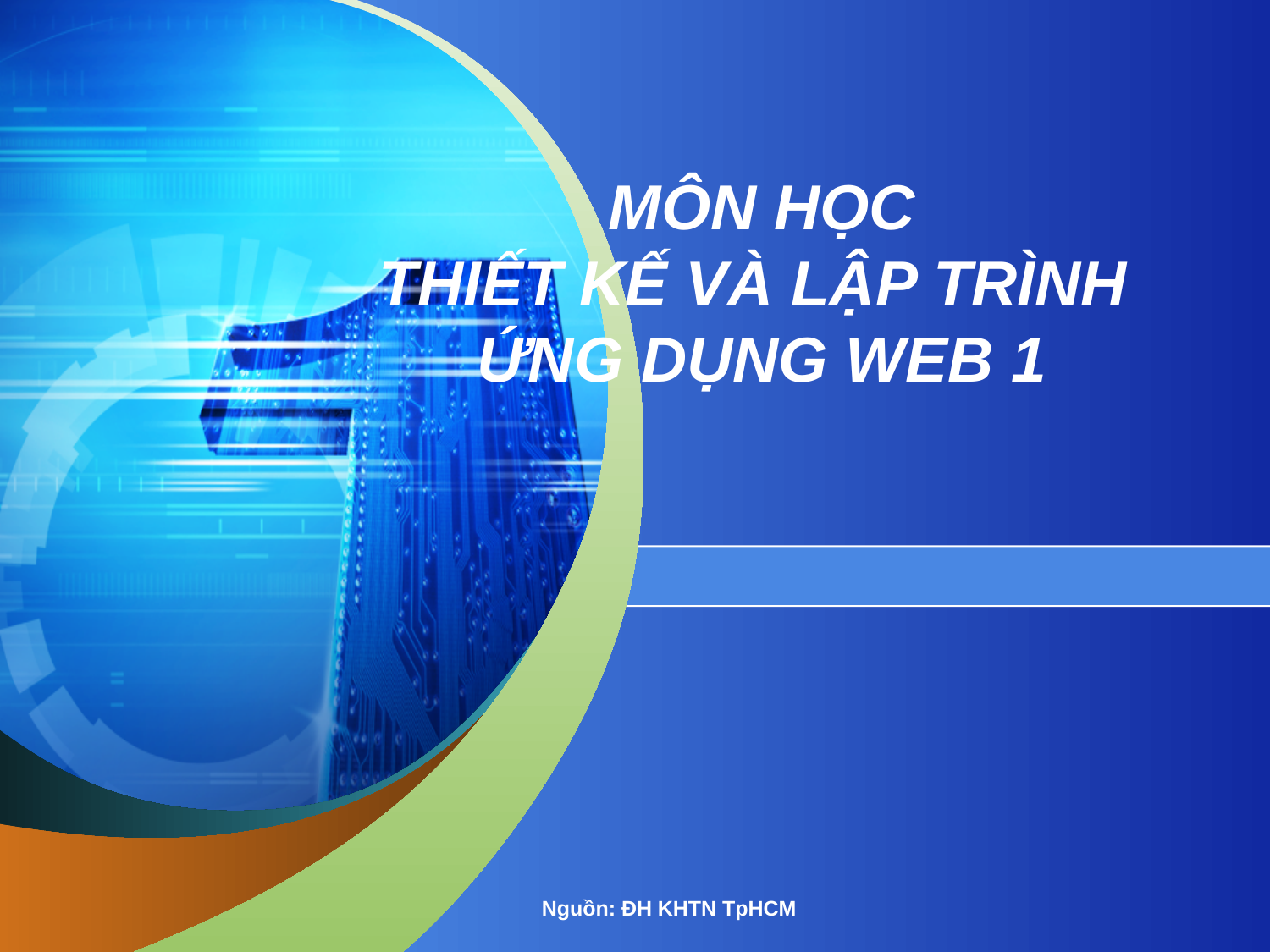

# MÔN HỌC THIẾT KẾ VÀ LẬP TRÌNH ỨNG DỤNG WEB 1
Nguồn: ĐH KHTN TpHCM